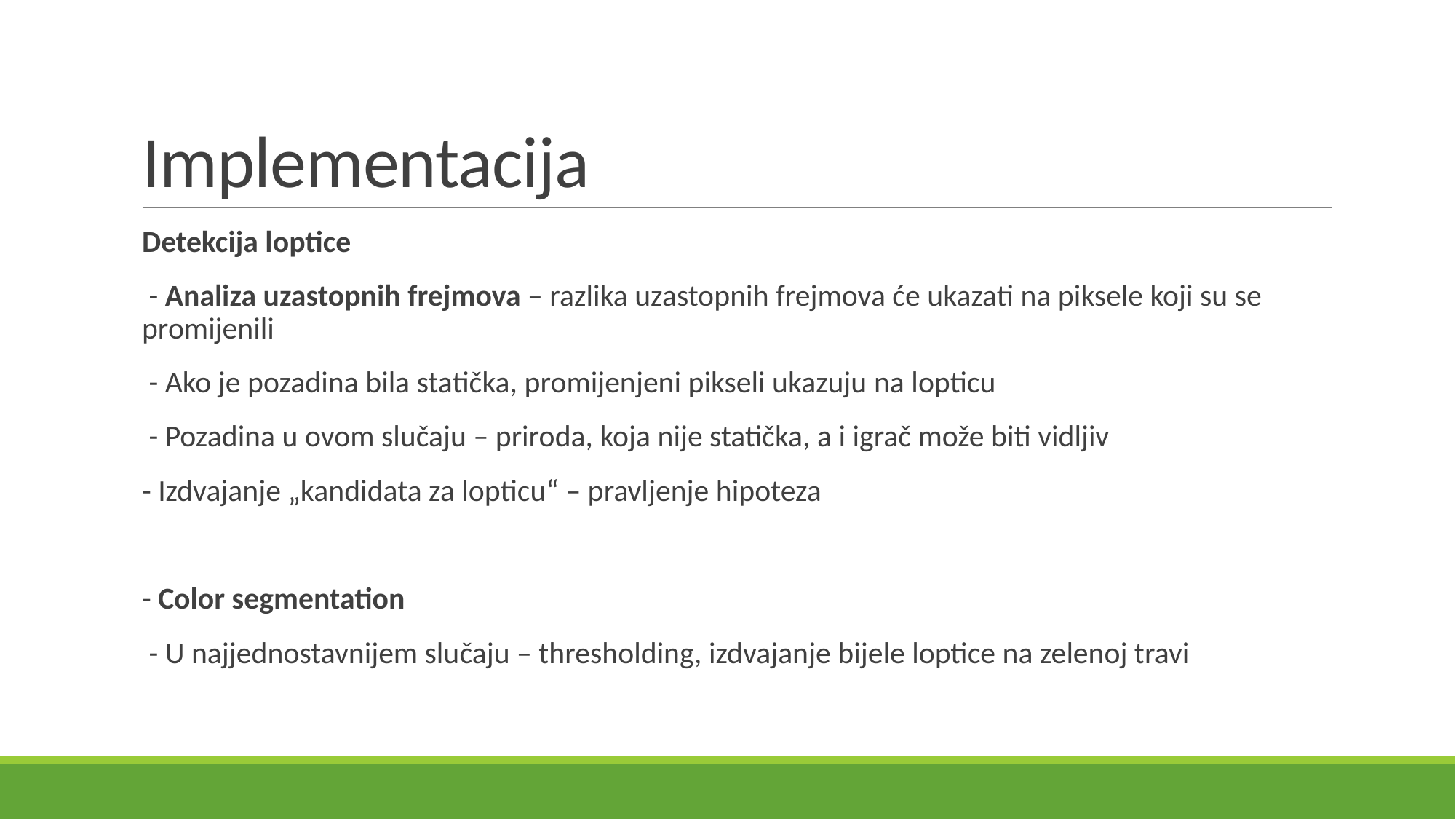

# Implementacija
Detekcija loptice
 - Analiza uzastopnih frejmova – razlika uzastopnih frejmova će ukazati na piksele koji su se promijenili
 - Ako je pozadina bila statička, promijenjeni pikseli ukazuju na lopticu
 - Pozadina u ovom slučaju – priroda, koja nije statička, a i igrač može biti vidljiv
- Izdvajanje „kandidata za lopticu“ – pravljenje hipoteza

- Color segmentation
 - U najjednostavnijem slučaju – thresholding, izdvajanje bijele loptice na zelenoj travi